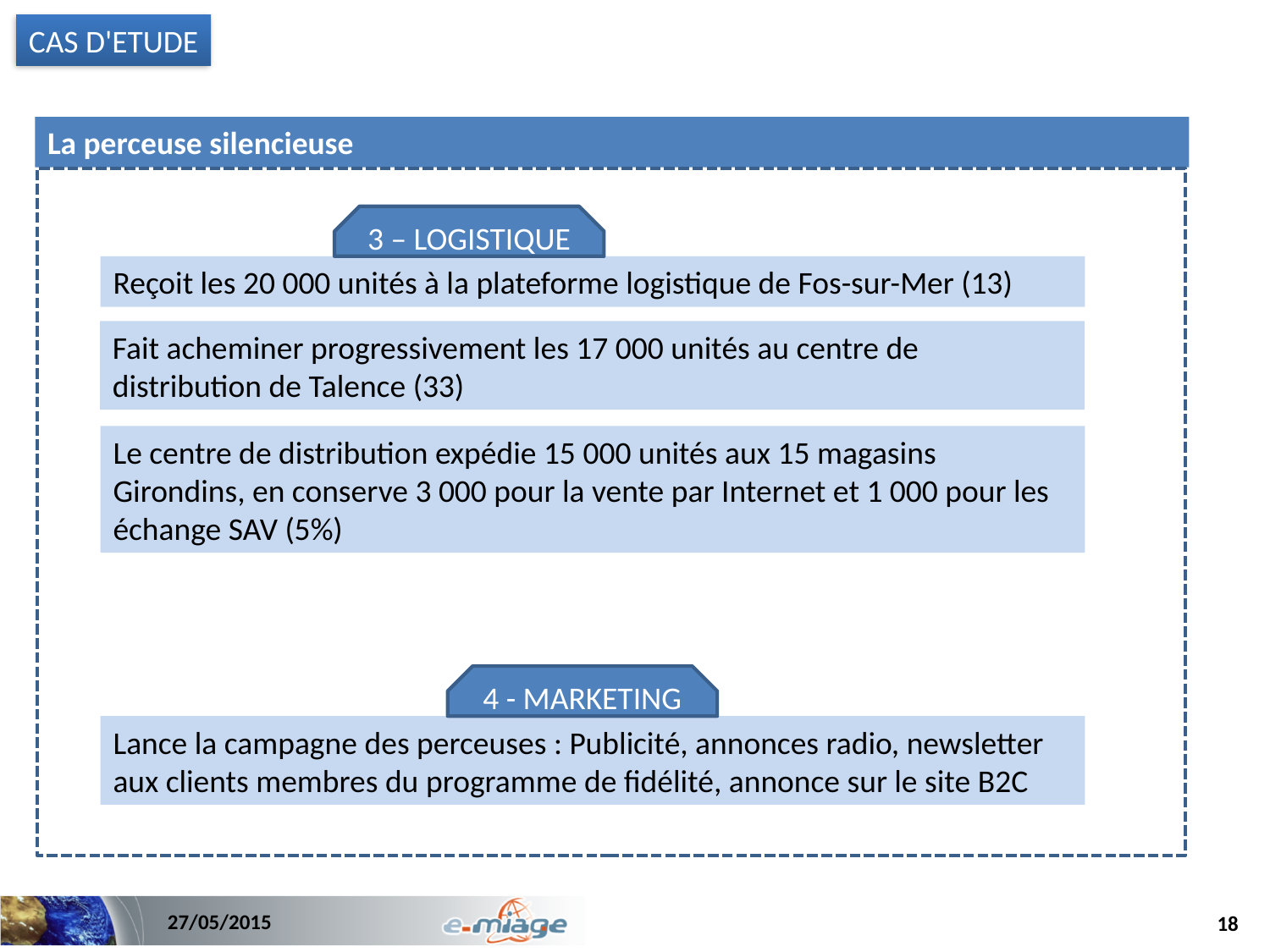

CAS D'ETUDE
La perceuse silencieuse

3 – LOGISTIQUE
Reçoit les 20 000 unités à la plateforme logistique de Fos-sur-Mer (13)
Fait acheminer progressivement les 17 000 unités au centre de distribution de Talence (33)
Le centre de distribution expédie 15 000 unités aux 15 magasins Girondins, en conserve 3 000 pour la vente par Internet et 1 000 pour les échange SAV (5%)
4 - MARKETING
Lance la campagne des perceuses : Publicité, annonces radio, newsletter aux clients membres du programme de fidélité, annonce sur le site B2C